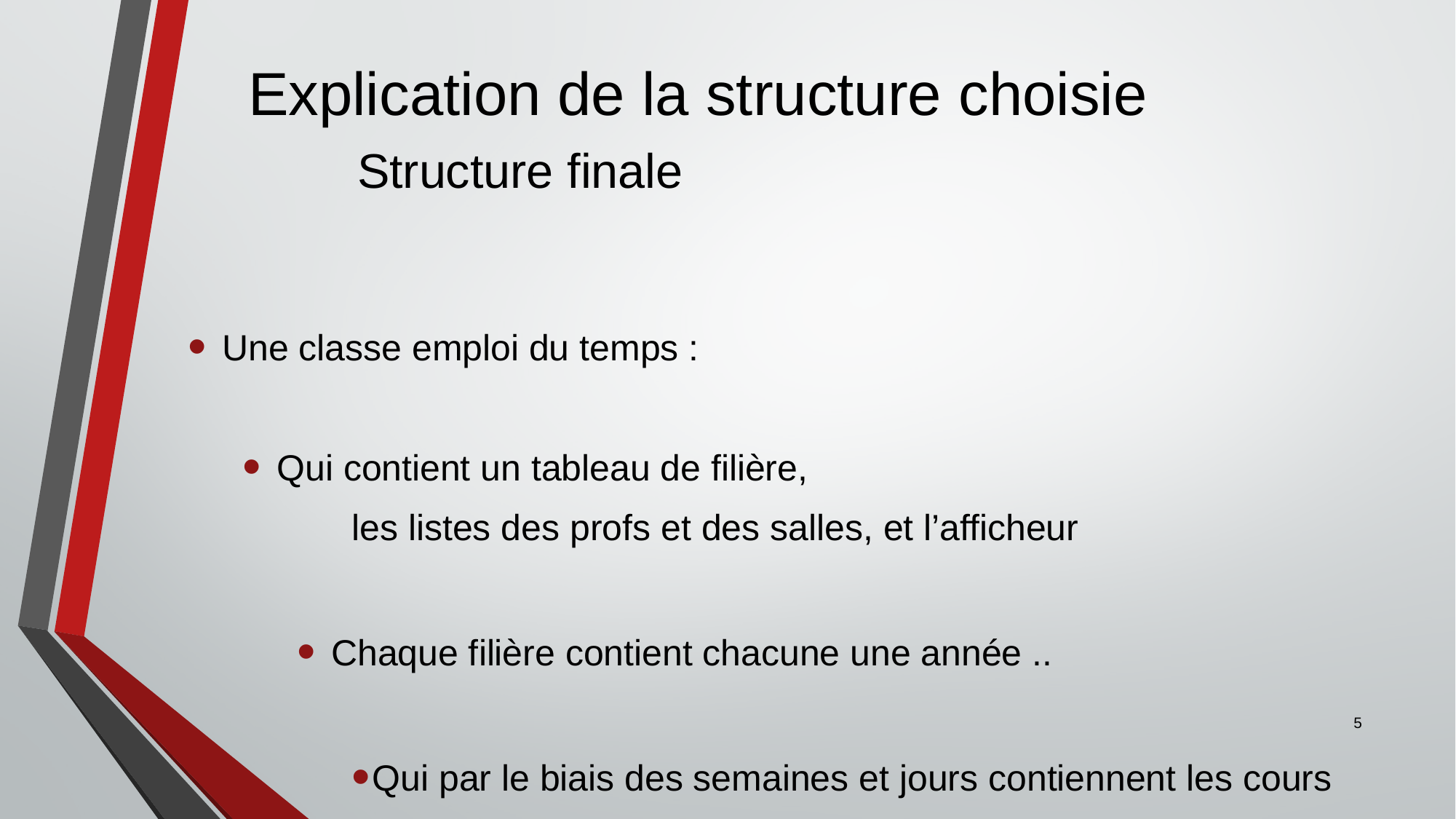

# Explication de la structure choisie Structure finale
Une classe emploi du temps :

Qui contient un tableau de filière,
	les listes des profs et des salles, et l’afficheur

Chaque filière contient chacune une année ..

Qui par le biais des semaines et jours contiennent les cours

5